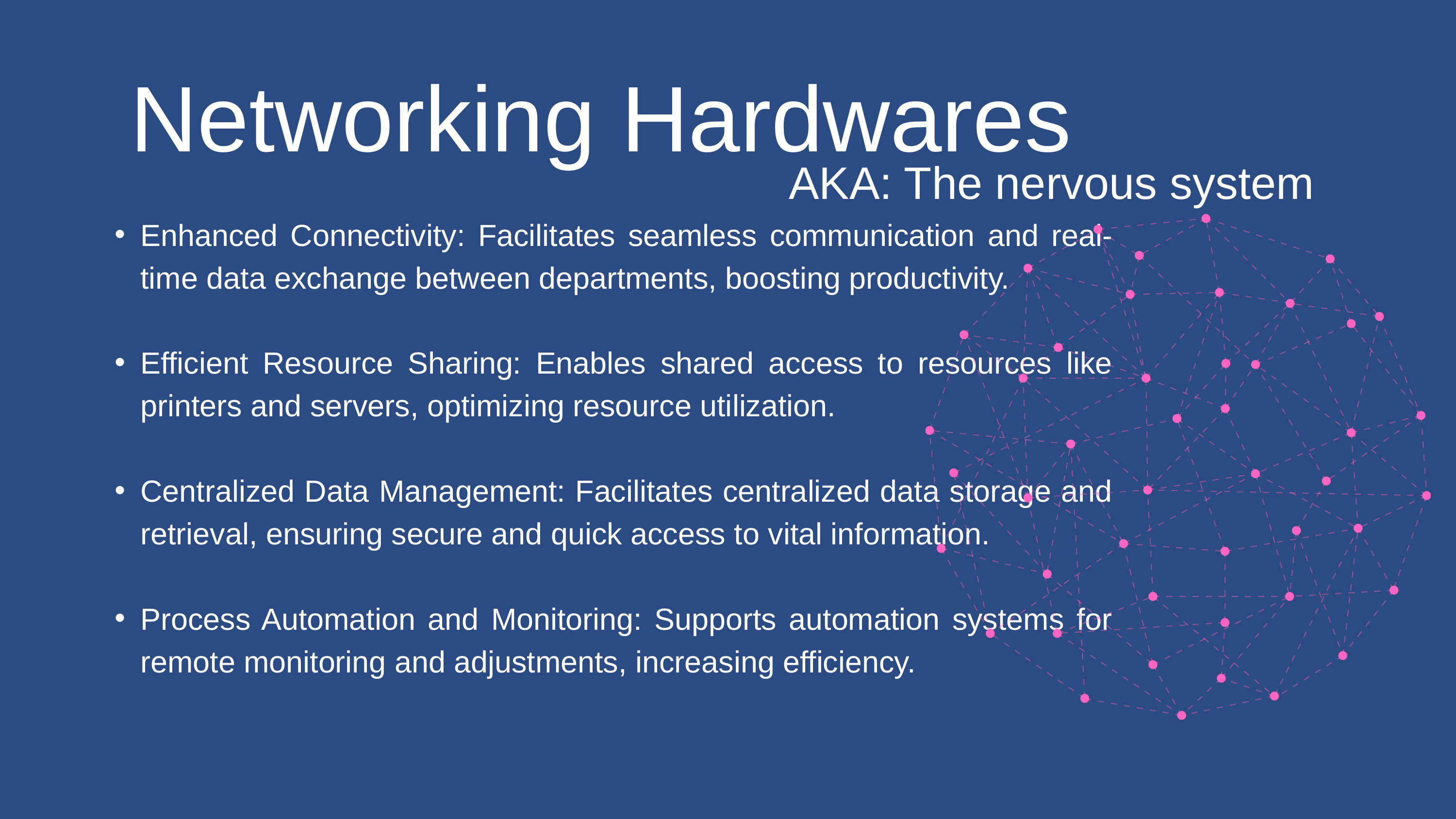

Networking Hardwares
AKA: The nervous system
Enhanced Connectivity: Facilitates seamless communication and real-time data exchange between departments, boosting productivity.

Efficient Resource Sharing: Enables shared access to resources like printers and servers, optimizing resource utilization.

Centralized Data Management: Facilitates centralized data storage and retrieval, ensuring secure and quick access to vital information.

Process Automation and Monitoring: Supports automation systems for remote monitoring and adjustments, increasing efficiency.